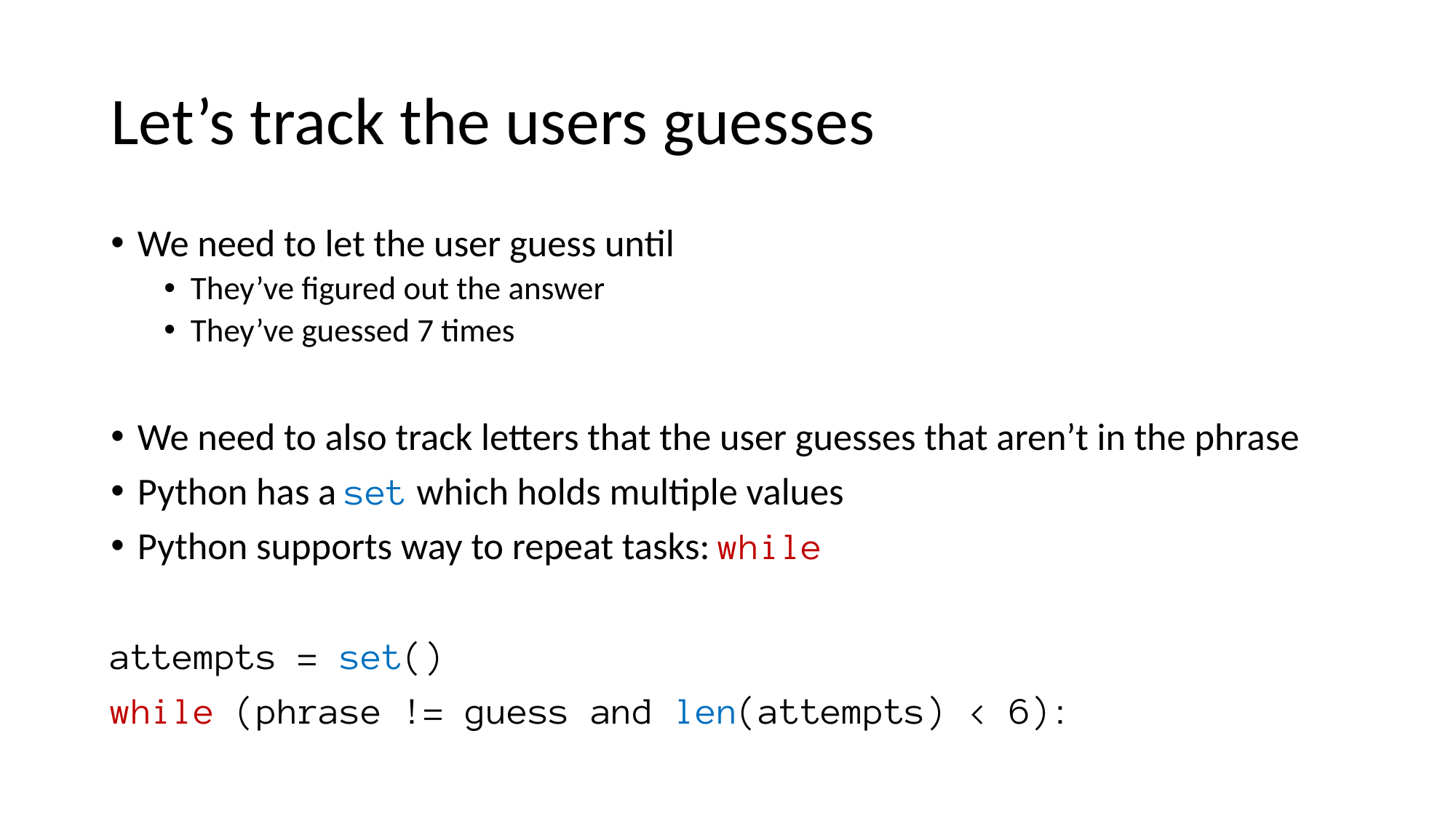

# Let’s track the users guesses
We need to let the user guess until
They’ve figured out the answer
They’ve guessed 7 times

We need to also track letters that the user guesses that aren’t in the phrase
Python has a set which holds multiple values
Python supports way to repeat tasks: while

attempts = set()
while (phrase != guess and len(attempts) < 6):